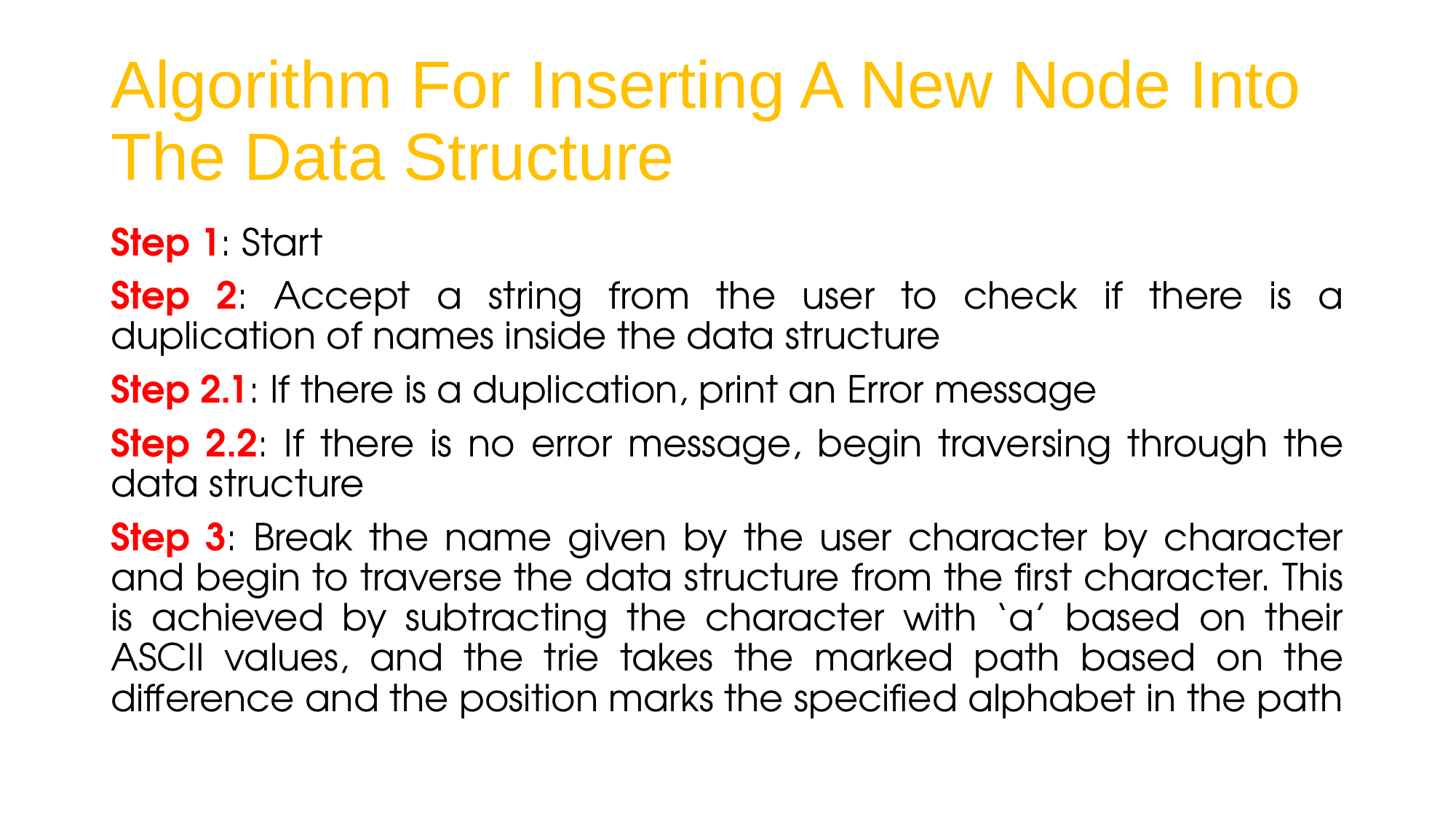

# Algorithm For Inserting A New Node Into The Data Structure
Step 1: Start
Step 2: Accept a string from the user to check if there is a duplication of names inside the data structure
Step 2.1: If there is a duplication, print an Error message
Step 2.2: If there is no error message, begin traversing through the data structure
Step 3: Break the name given by the user character by character and begin to traverse the data structure from the first character. This is achieved by subtracting the character with ‘a’ based on their ASCII values, and the trie takes the marked path based on the difference and the position marks the specified alphabet in the path